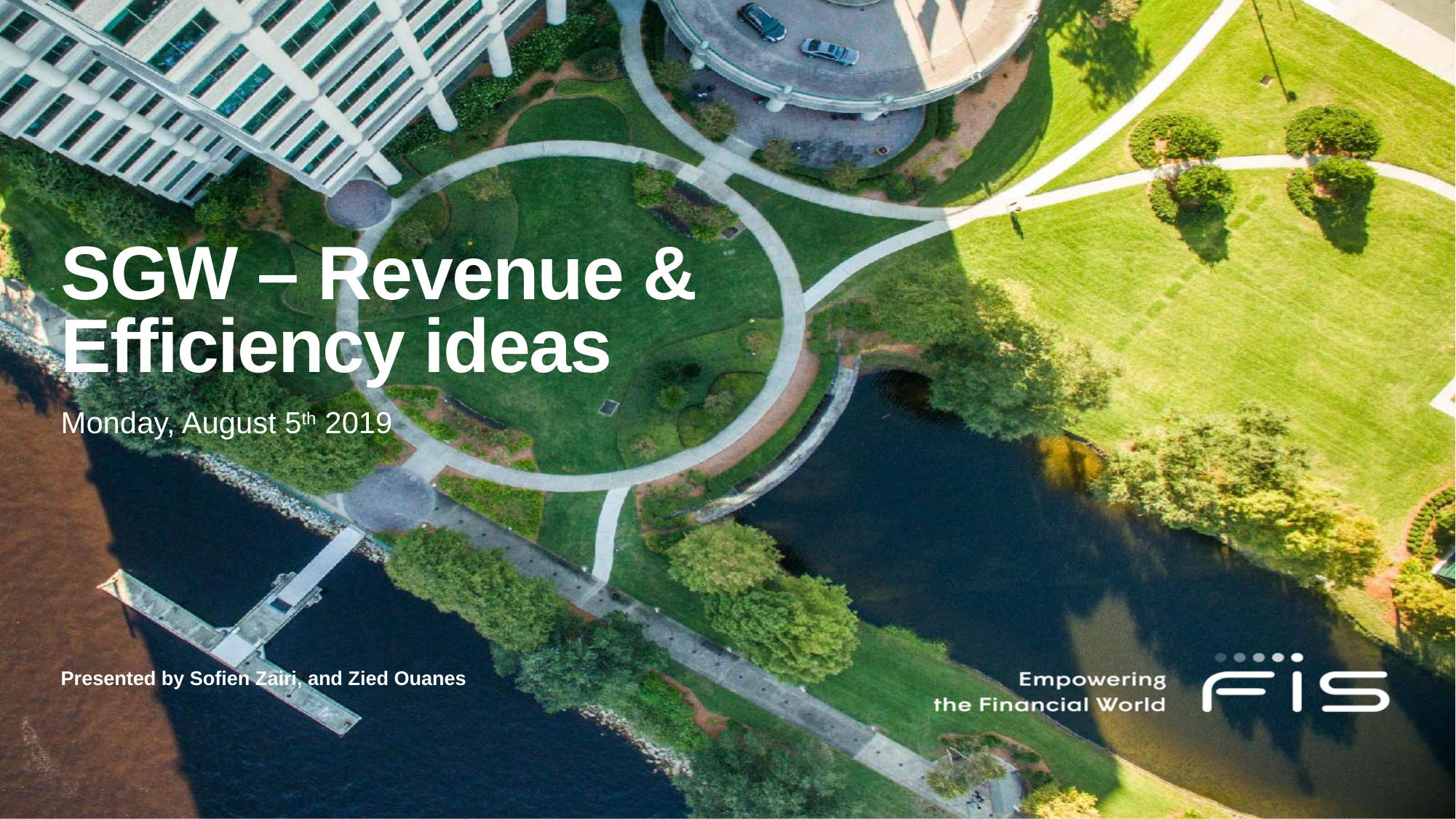

# SGW – Revenue & Efficiency ideas
Monday, August 5th 2019
Presented by Sofien Zairi, and Zied Ouanes